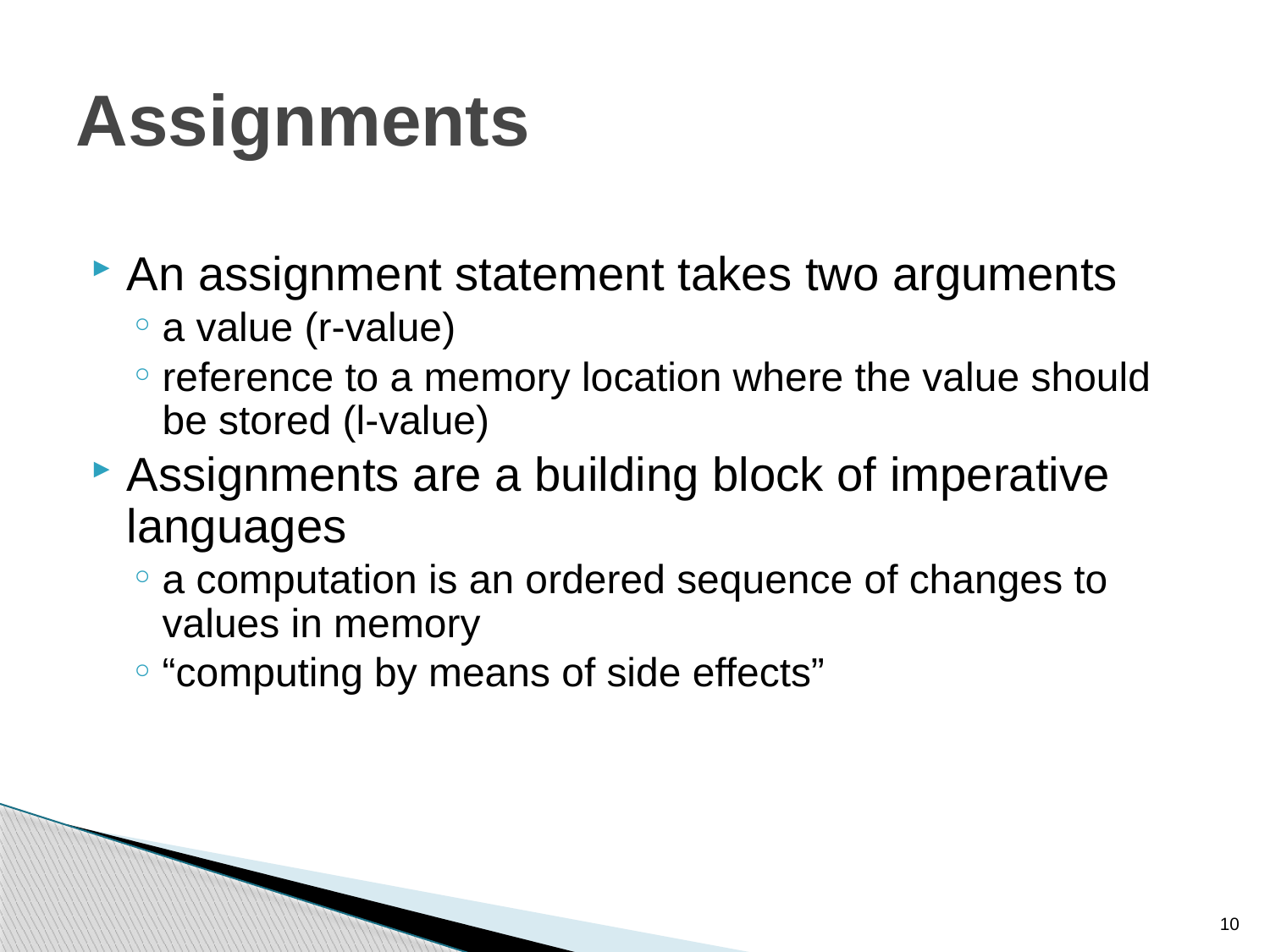

# Assignments
An assignment statement takes two arguments
a value (r-value)
reference to a memory location where the value should be stored (l-value)
Assignments are a building block of imperative languages
a computation is an ordered sequence of changes to values in memory
“computing by means of side effects”
10